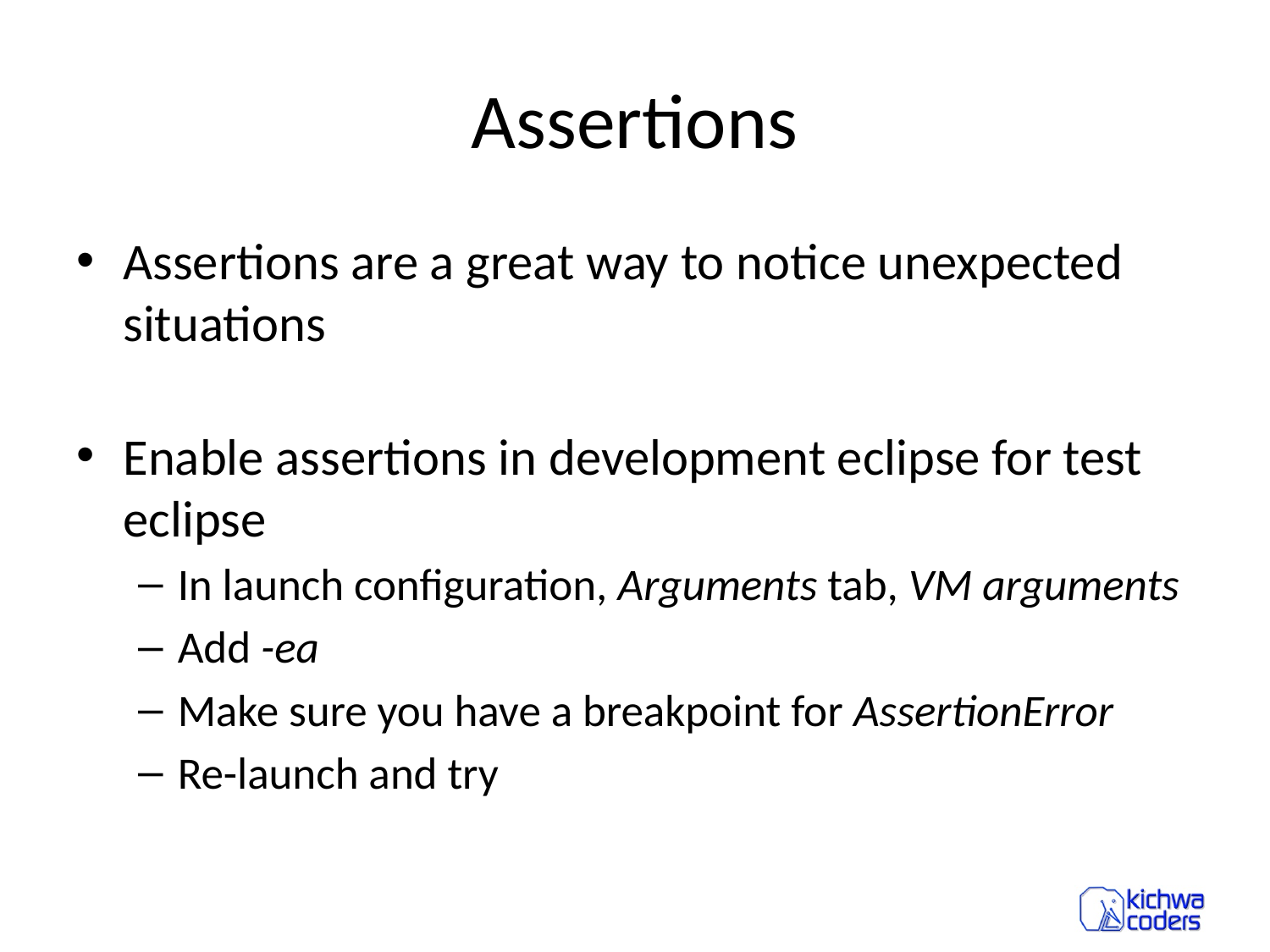

# Assertions
Assertions are a great way to notice unexpected situations
Enable assertions in development eclipse for test eclipse
In launch configuration, Arguments tab, VM arguments
Add -ea
Make sure you have a breakpoint for AssertionError
Re-launch and try